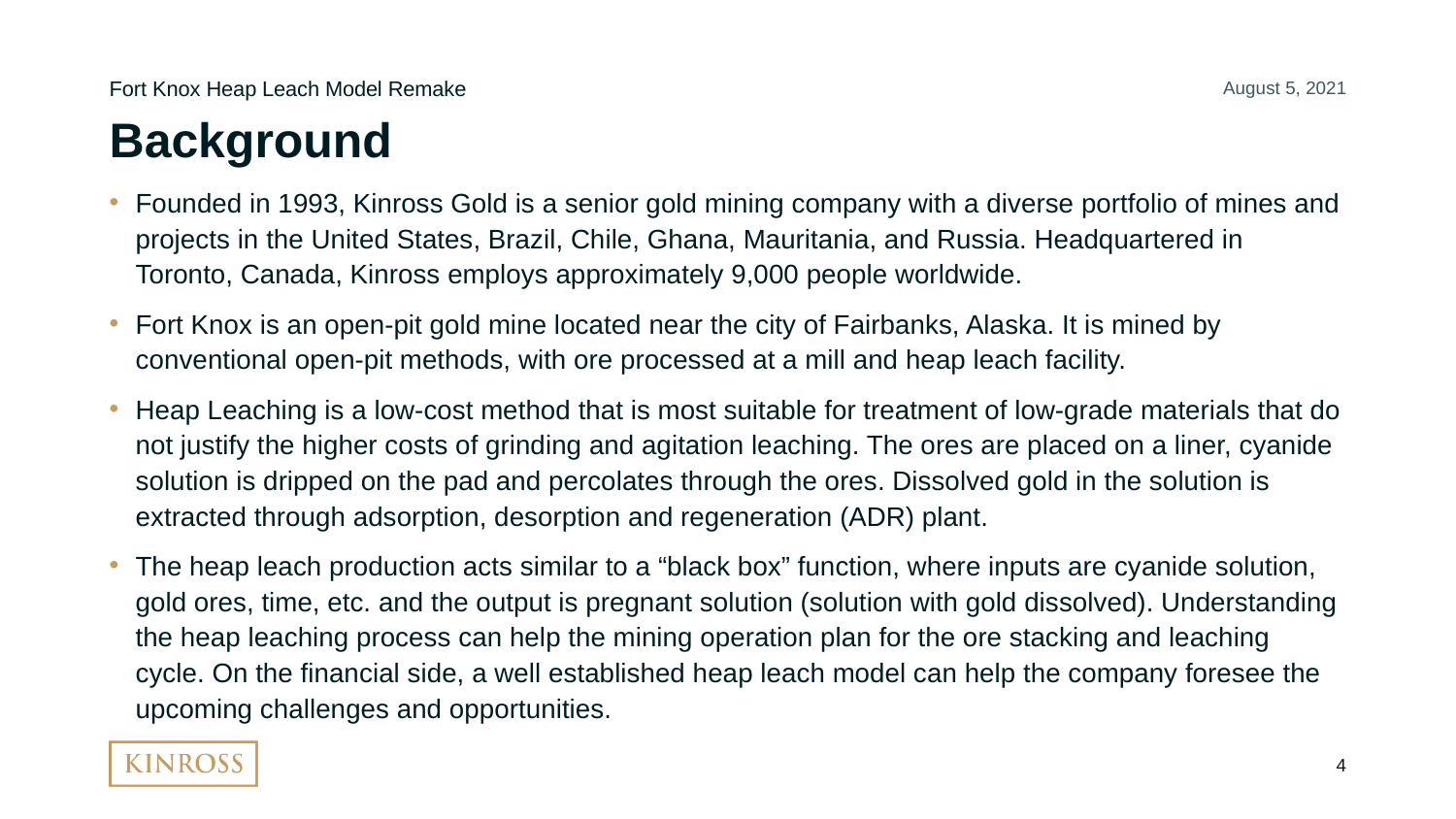

Fort Knox Heap Leach Model Remake
August 5, 2021
# Background
Founded in 1993, Kinross Gold is a senior gold mining company with a diverse portfolio of mines and projects in the United States, Brazil, Chile, Ghana, Mauritania, and Russia. Headquartered in Toronto, Canada, Kinross employs approximately 9,000 people worldwide.
Fort Knox is an open-pit gold mine located near the city of Fairbanks, Alaska. It is mined by conventional open-pit methods, with ore processed at a mill and heap leach facility.
Heap Leaching is a low-cost method that is most suitable for treatment of low-grade materials that do not justify the higher costs of grinding and agitation leaching. The ores are placed on a liner, cyanide solution is dripped on the pad and percolates through the ores. Dissolved gold in the solution is extracted through adsorption, desorption and regeneration (ADR) plant.
The heap leach production acts similar to a “black box” function, where inputs are cyanide solution, gold ores, time, etc. and the output is pregnant solution (solution with gold dissolved). Understanding the heap leaching process can help the mining operation plan for the ore stacking and leaching cycle. On the financial side, a well established heap leach model can help the company foresee the upcoming challenges and opportunities.

4